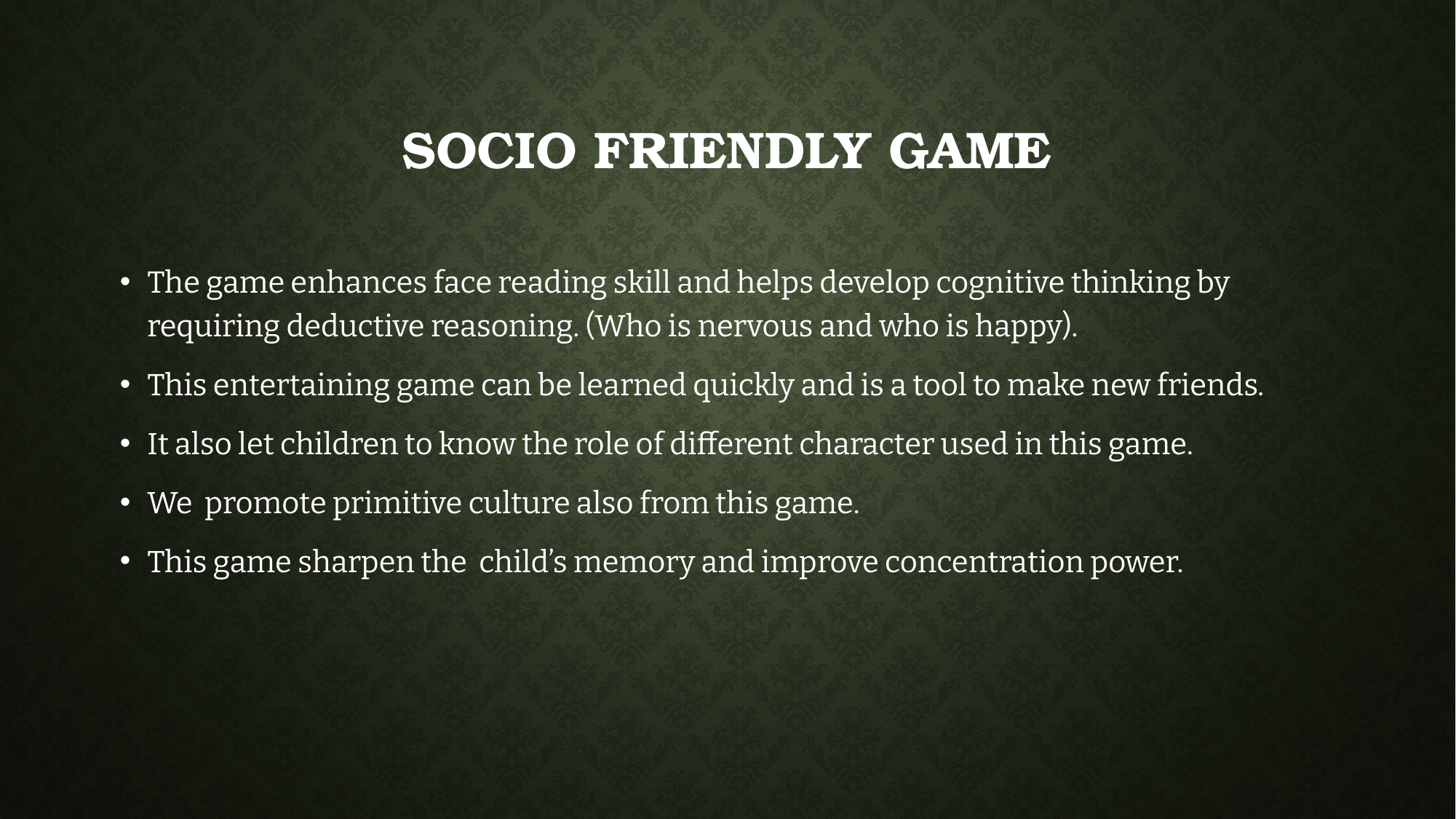

# Socio friendly game
The game enhances face reading skill and helps develop cognitive thinking by requiring deductive reasoning. (Who is nervous and who is happy).
This entertaining game can be learned quickly and is a tool to make new friends.
It also let children to know the role of different character used in this game.
We  promote primitive culture also from this game.
This game sharpen the  child’s memory and improve concentration power.